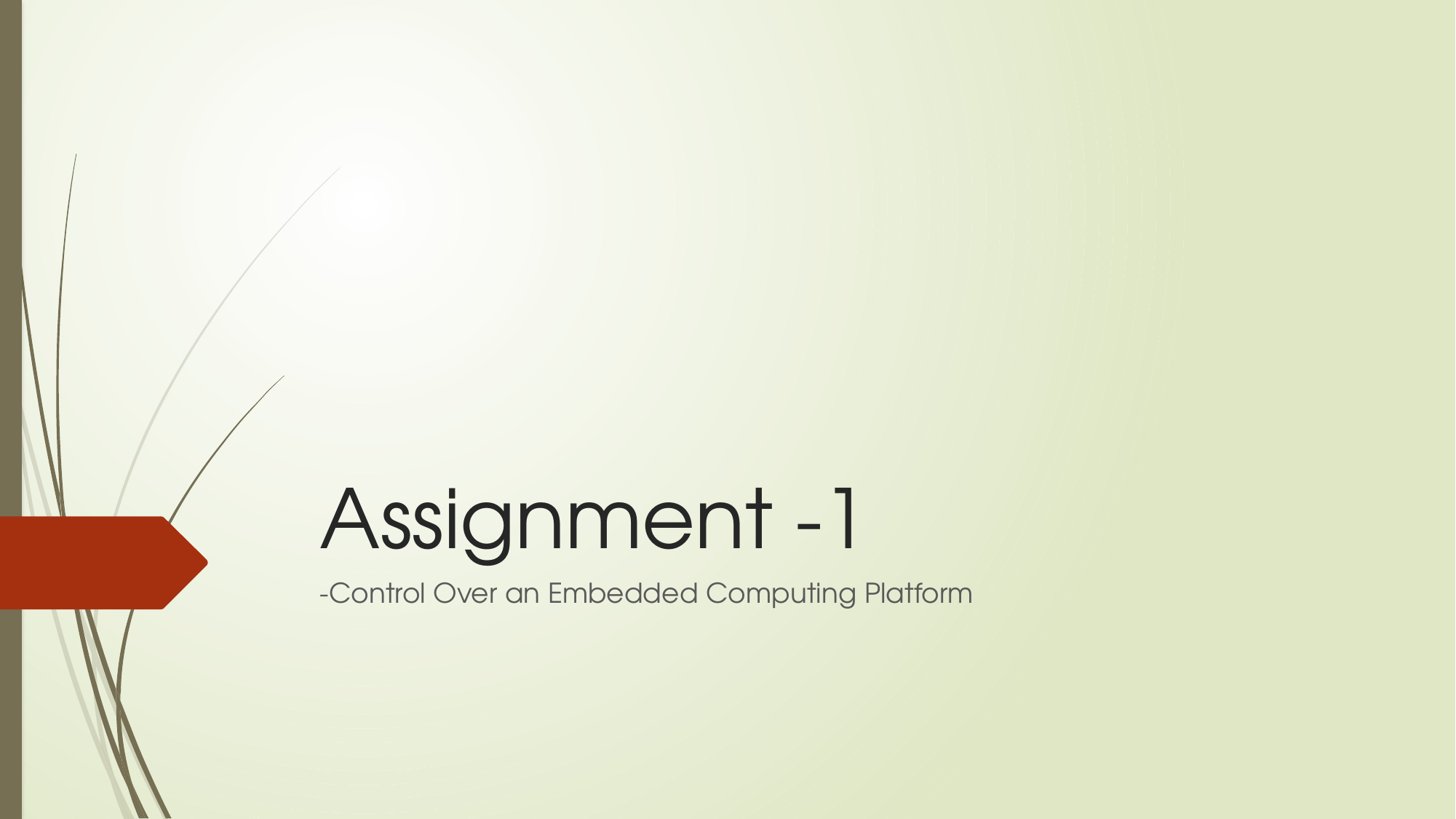

# Assignment -1
-Control Over an Embedded Computing Platform